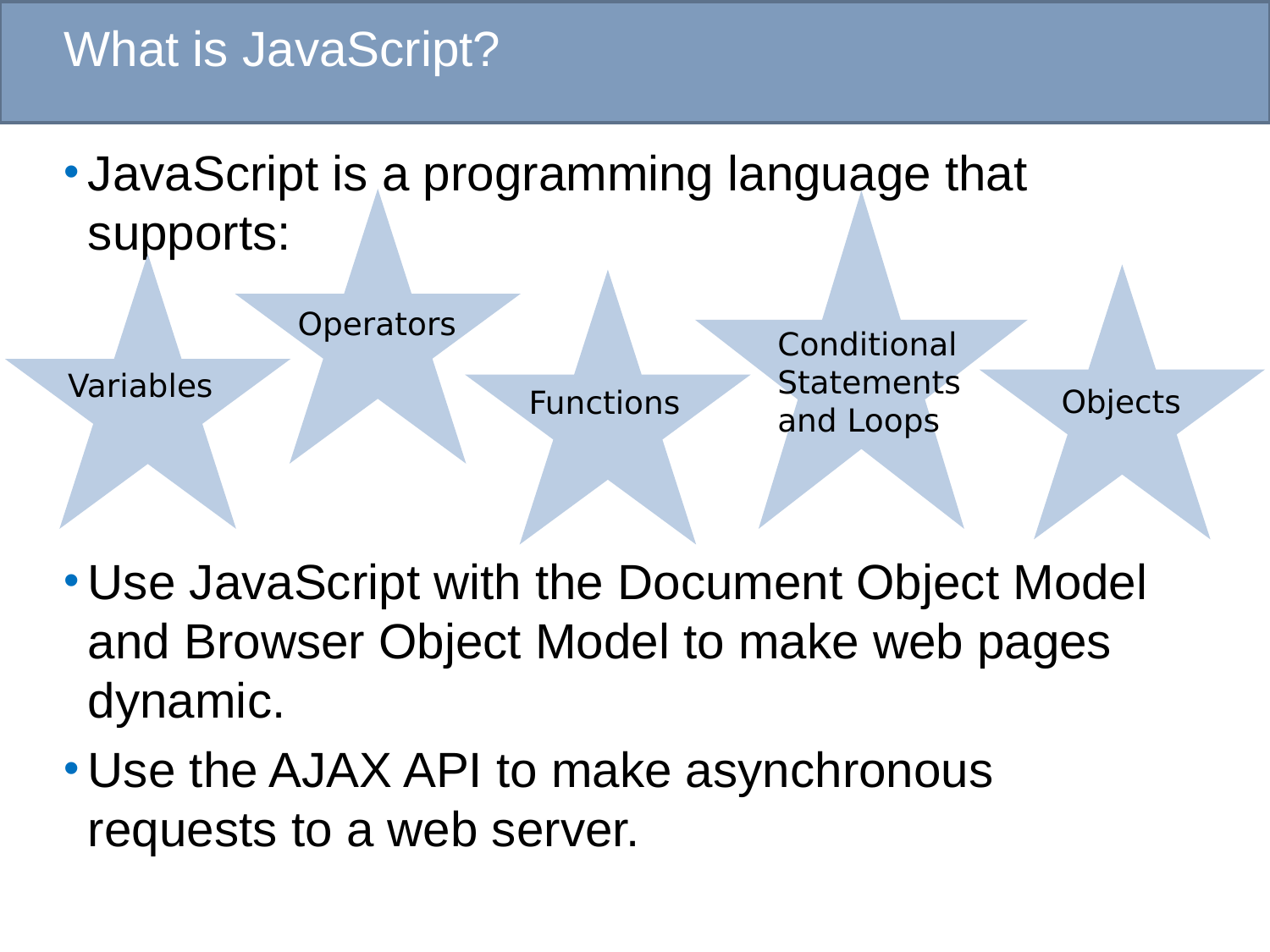

# What is JavaScript?
JavaScript is a programming language that supports:

Use JavaScript with the Document Object Model and Browser Object Model to make web pages dynamic.
Use the AJAX API to make asynchronous requests to a web server.

Operators
Conditional
Statements
and Loops
Variables
Objects
Functions